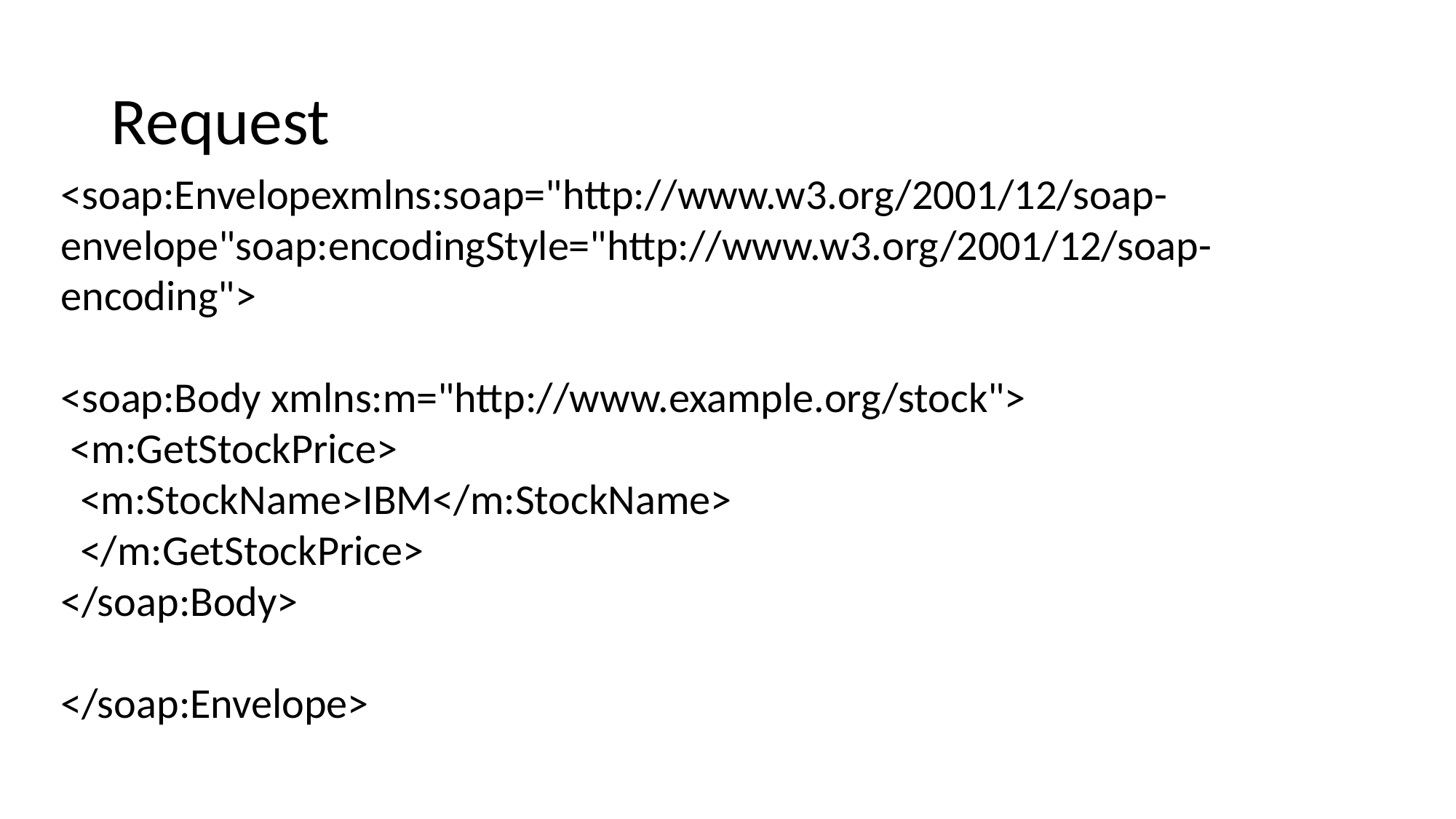

# Request
<soap:Envelopexmlns:soap="http://www.w3.org/2001/12/soap-envelope"soap:encodingStyle="http://www.w3.org/2001/12/soap-encoding">

<soap:Body xmlns:m="http://www.example.org/stock">
 <m:GetStockPrice>
  <m:StockName>IBM</m:StockName>
  </m:GetStockPrice>
</soap:Body>

</soap:Envelope>